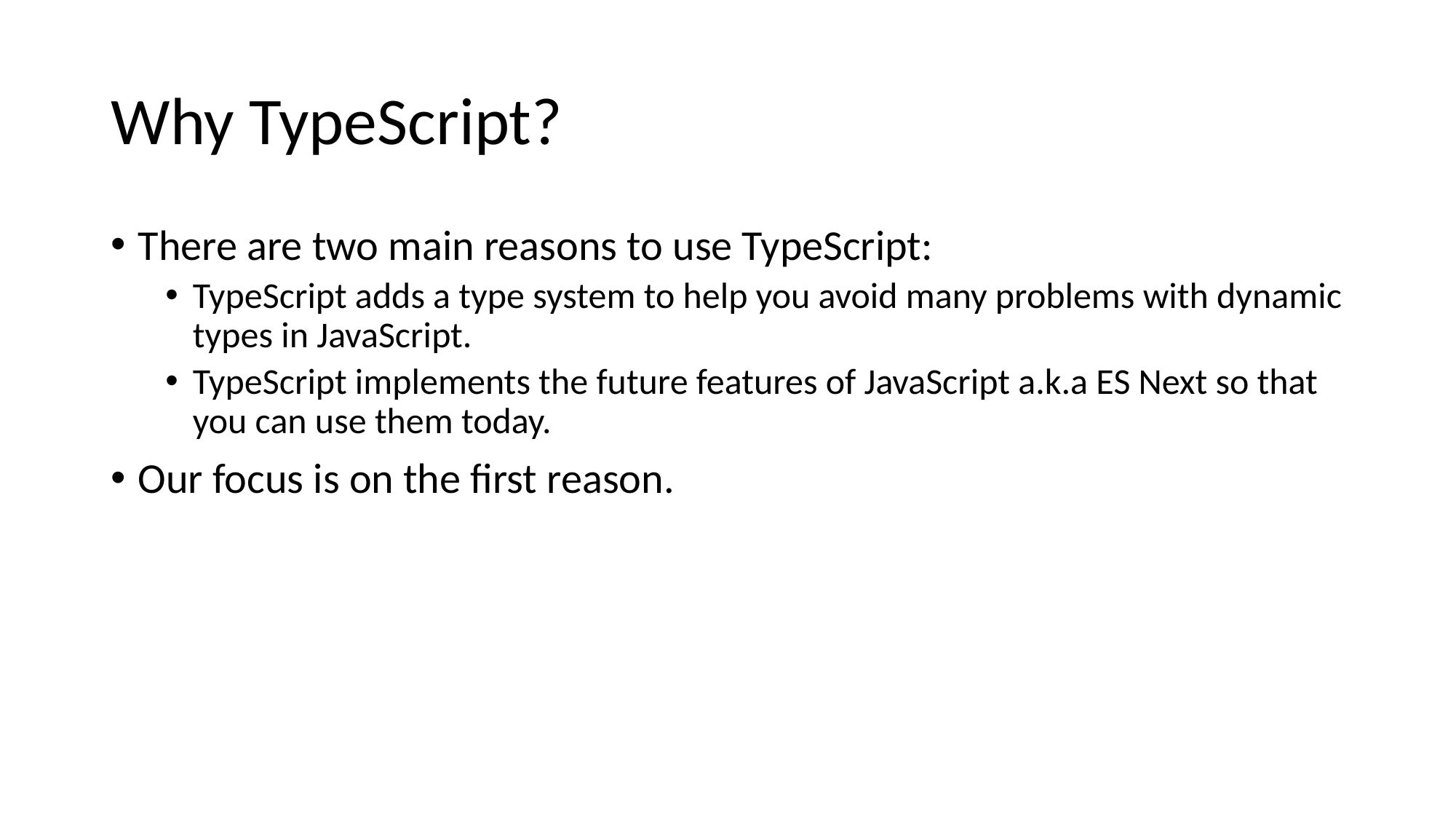

# Why TypeScript?
There are two main reasons to use TypeScript:
TypeScript adds a type system to help you avoid many problems with dynamic types in JavaScript.
TypeScript implements the future features of JavaScript a.k.a ES Next so that you can use them today.
Our focus is on the first reason.